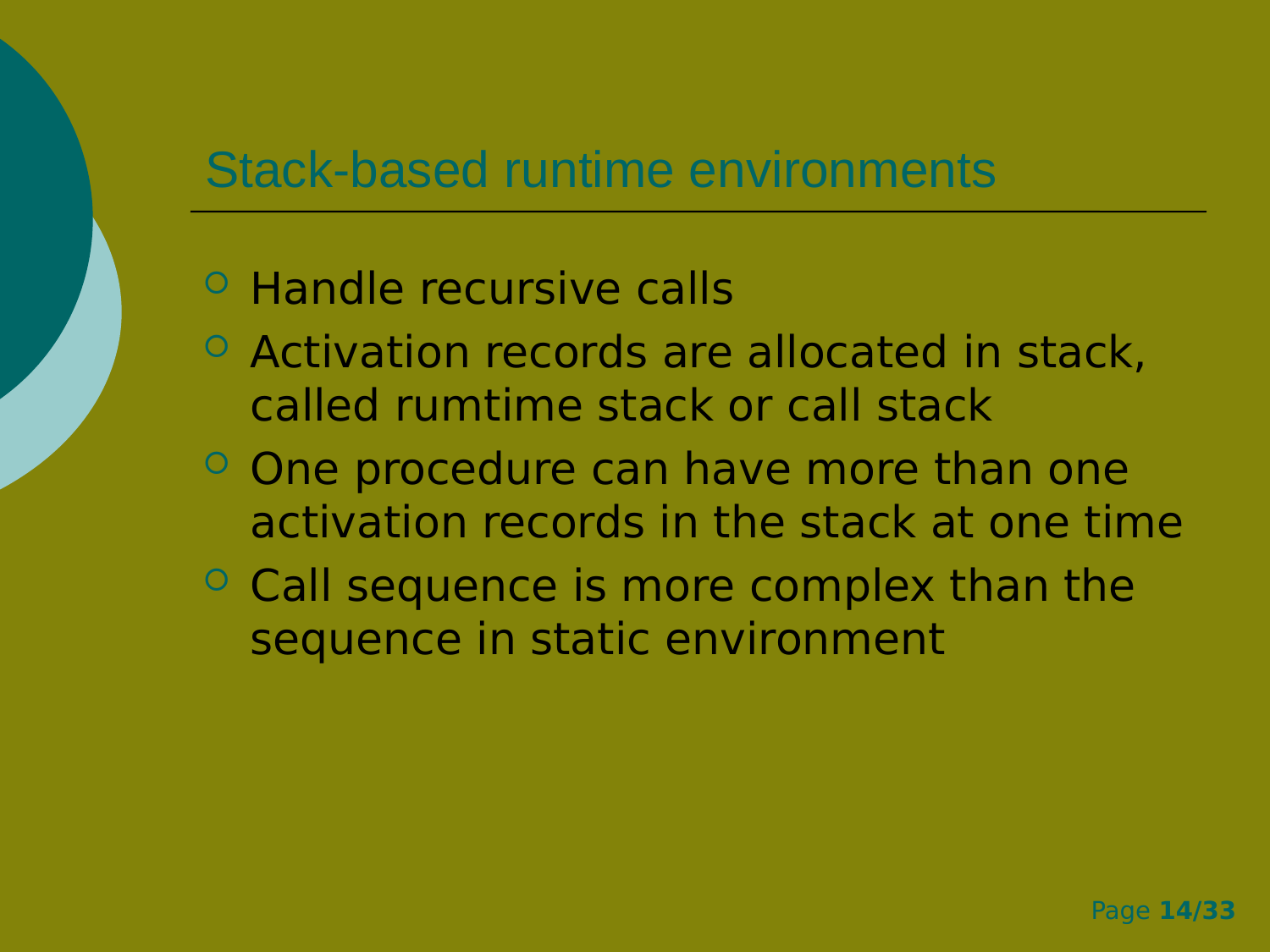

# Stack-based runtime environments
Handle recursive calls
Activation records are allocated in stack, called rumtime stack or call stack
One procedure can have more than one activation records in the stack at one time
Call sequence is more complex than the sequence in static environment